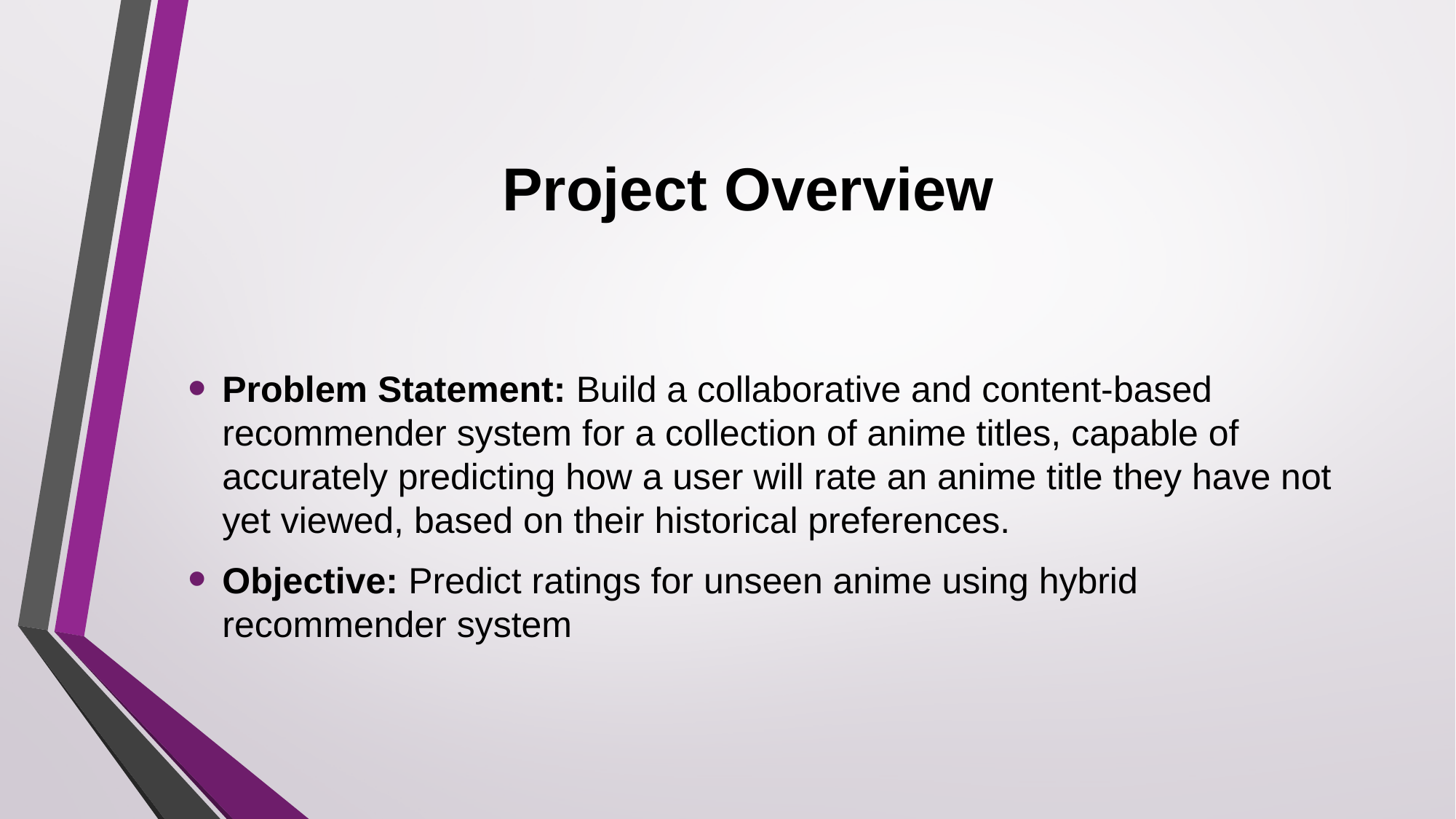

# Project Overview
Problem Statement: Build a collaborative and content-based recommender system for a collection of anime titles, capable of accurately predicting how a user will rate an anime title they have not yet viewed, based on their historical preferences.
Objective: Predict ratings for unseen anime using hybrid recommender system